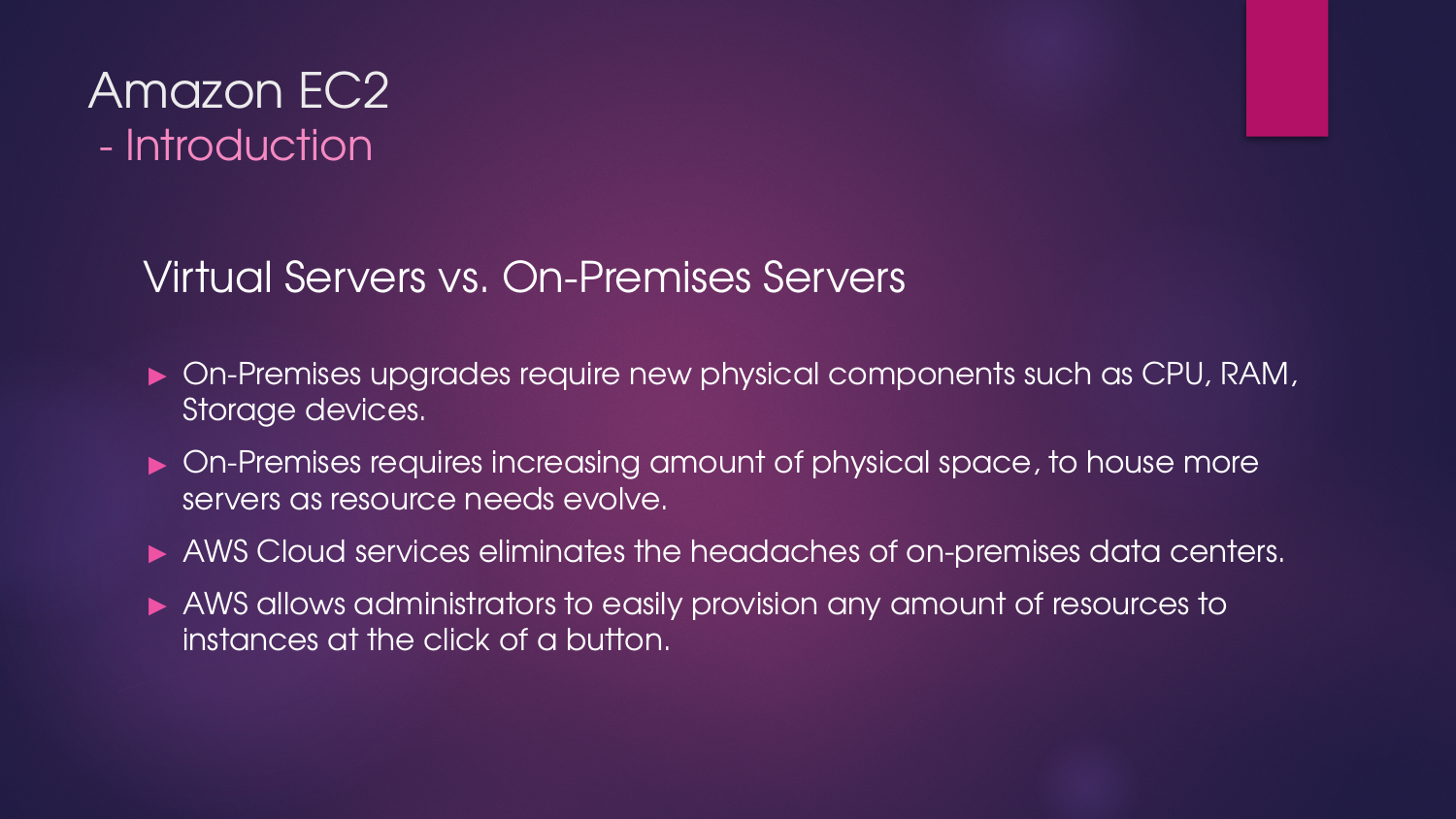

# Amazon EC2 - Introduction
Virtual Servers vs. On-Premises Servers
On-Premises upgrades require new physical components such as CPU, RAM, Storage devices.
On-Premises requires increasing amount of physical space, to house more servers as resource needs evolve.
AWS Cloud services eliminates the headaches of on-premises data centers.
AWS allows administrators to easily provision any amount of resources to instances at the click of a button.